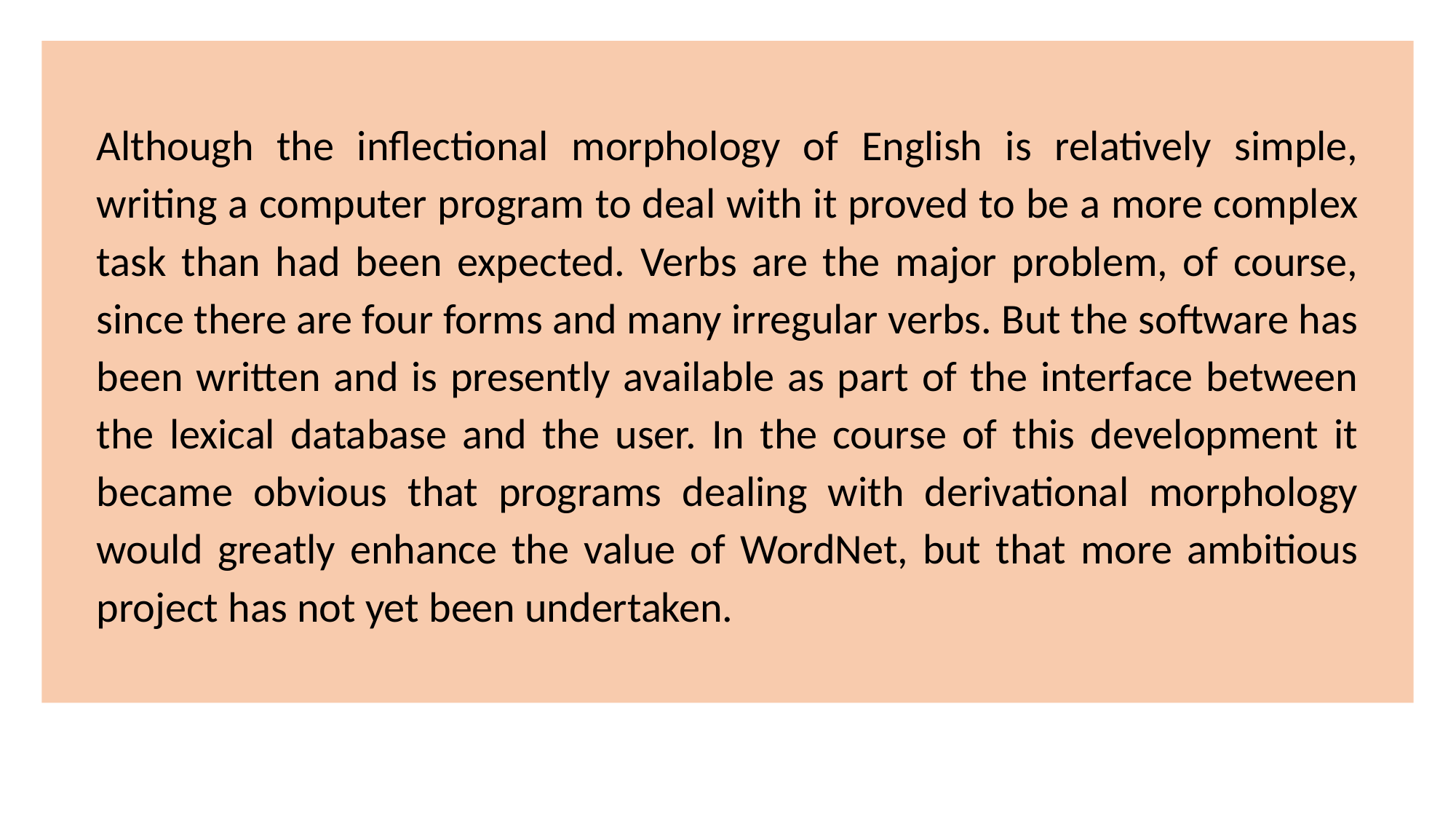

Although the inflectional morphology of English is relatively simple, writing a computer program to deal with it proved to be a more complex task than had been expected. Verbs are the major problem, of course, since there are four forms and many irregular verbs. But the software has been written and is presently available as part of the interface between the lexical database and the user. In the course of this development it became obvious that programs dealing with derivational morphology would greatly enhance the value of WordNet, but that more ambitious project has not yet been undertaken.